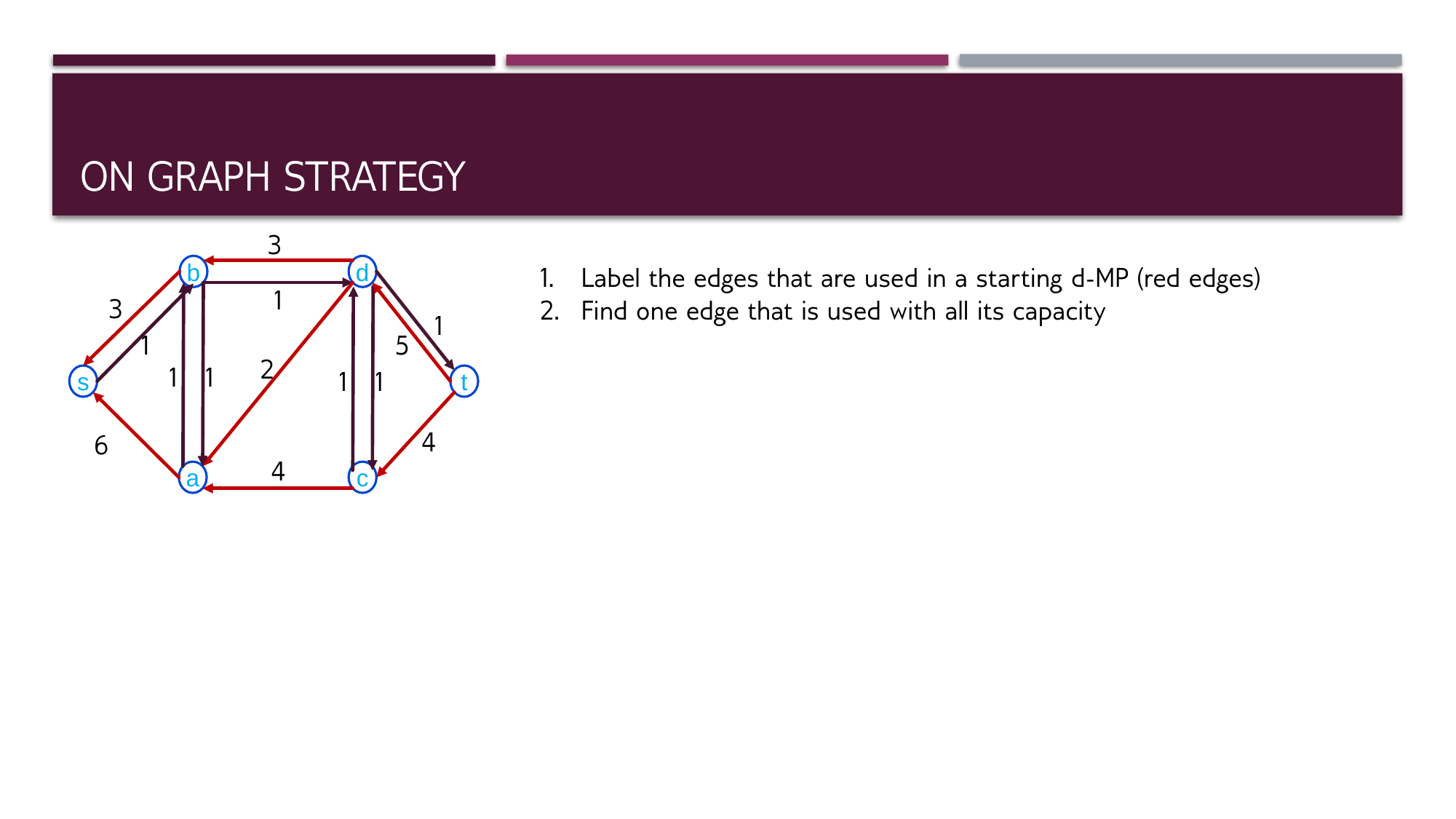

# On graph strategy
3
Label the edges that are used in a starting d-MP (red edges)
Find one edge that is used with all its capacity
d
b
1
3
1
5
1
2
1
1
1
1
t
s
4
6
4
c
a